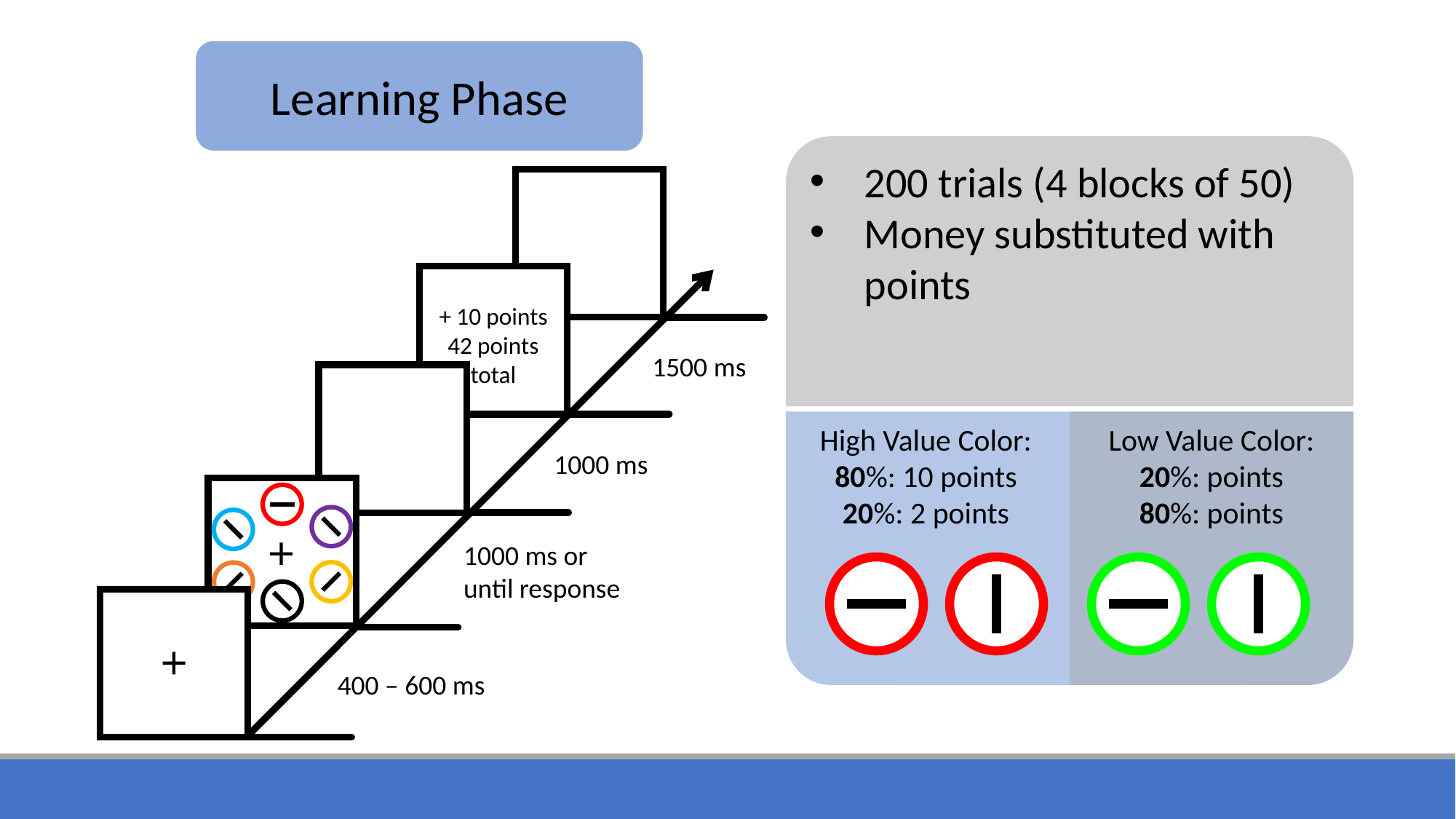

Learning Phase
200 trials (4 blocks of 50)
Money substituted with points

+ 10 points
42 points total
1500 ms

1000 ms

1000 ms or until response

400 – 600 ms

High Value Color:
80%: 10 points
20%: 2 points
Low Value Color:
20%: points
80%: points